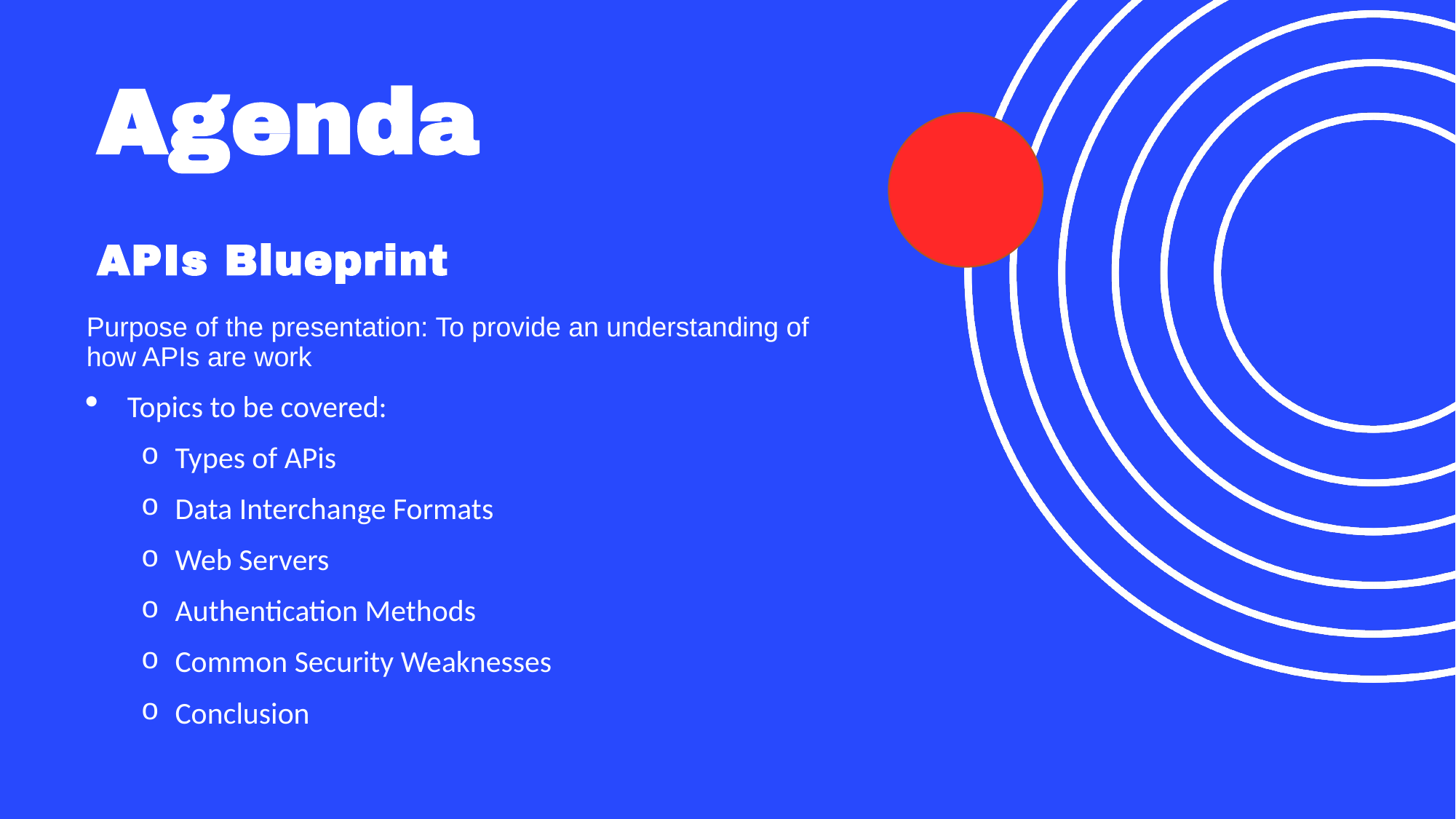

# Agenda APIs Blueprint
Purpose of the presentation: To provide an understanding of how APIs are work
Topics to be covered:
Types of APis
Data Interchange Formats
Web Servers
Authentication Methods
Common Security Weaknesses
Conclusion